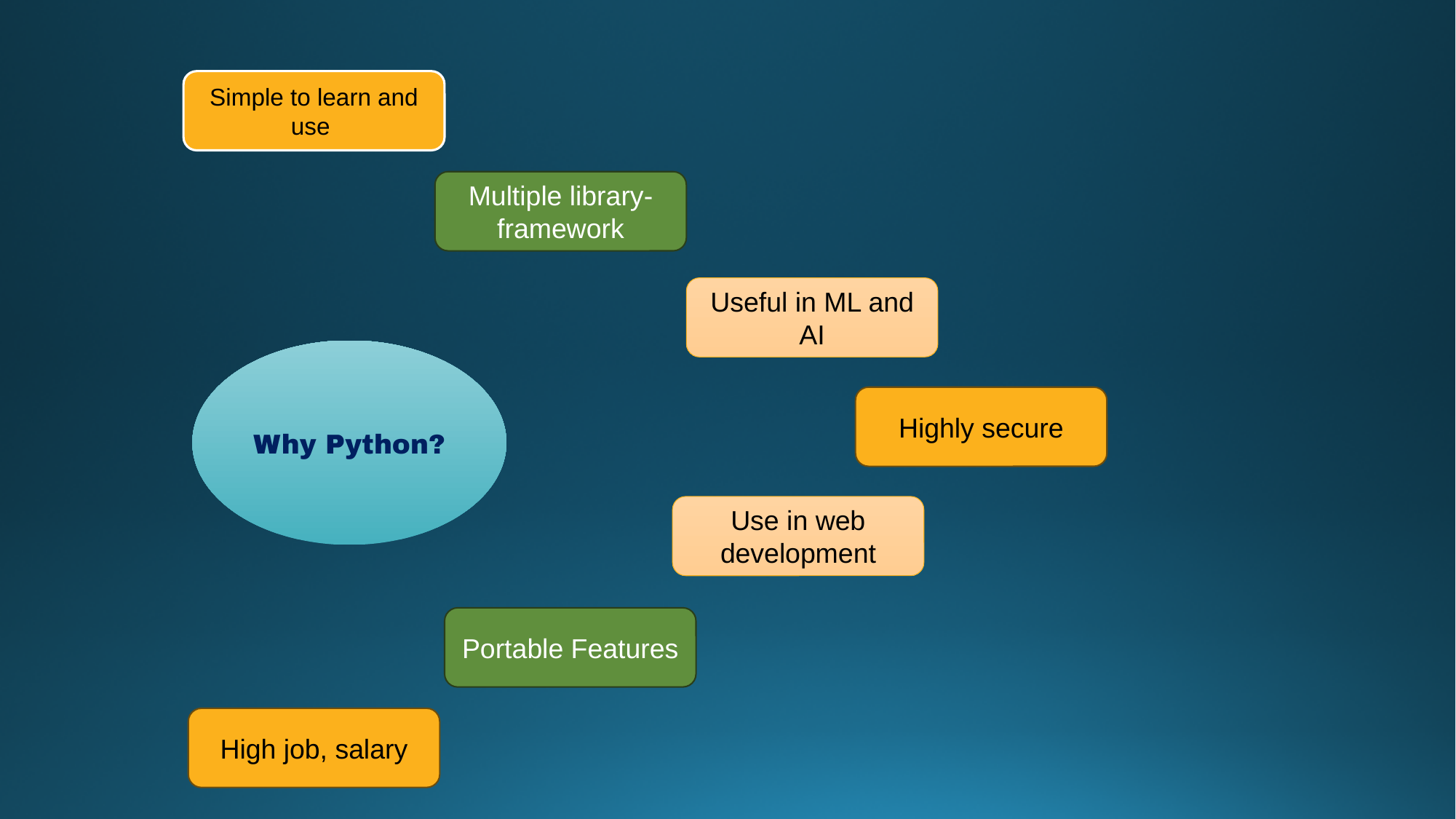

Simple to learn and use
Multiple library-framework
Useful in ML and AI
Why Python?
Highly secure
Use in web development
Portable Features
High job, salary